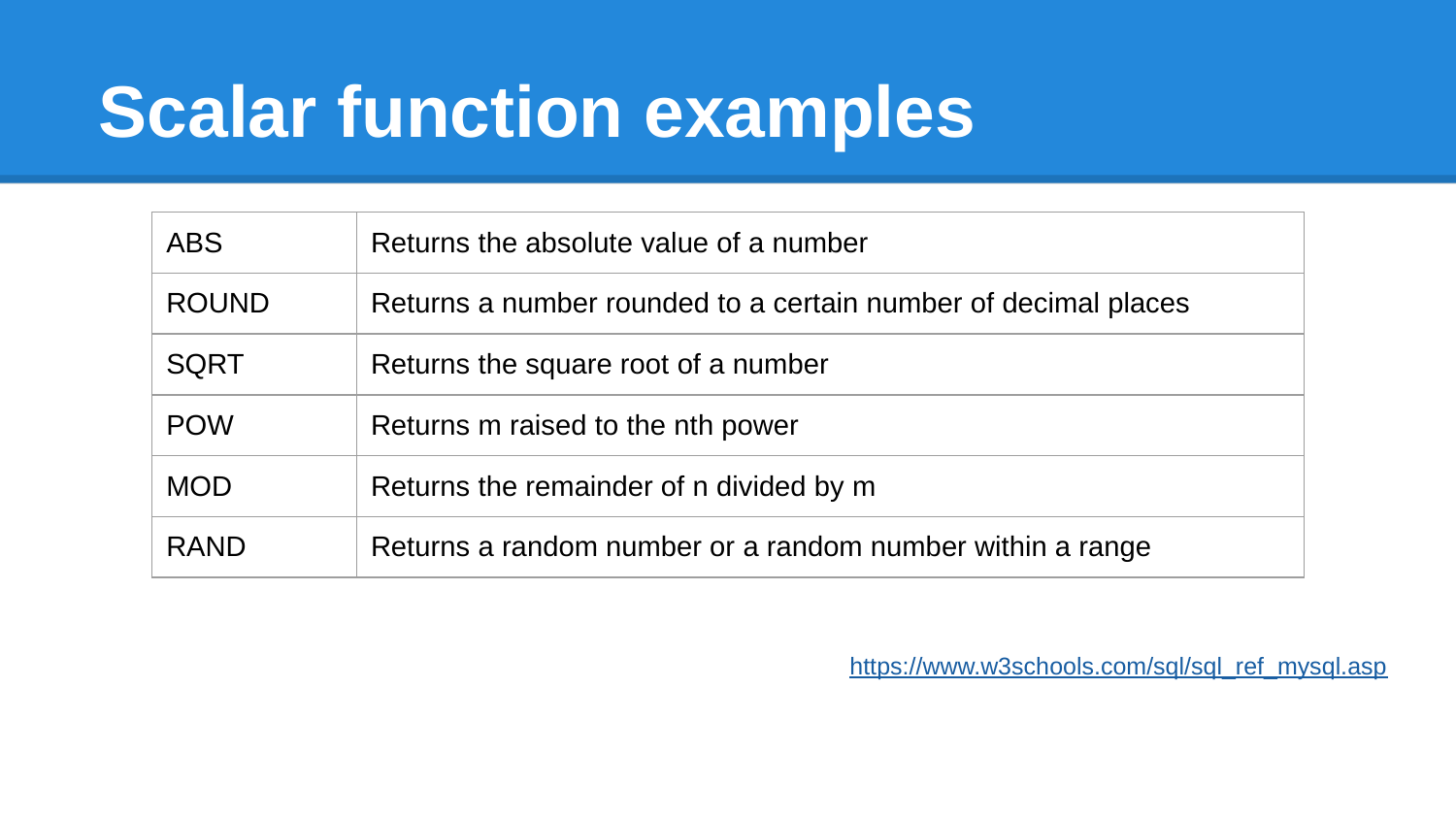

# Scalar function examples

https://www.w3schools.com/sql/sql_ref_mysql.asp

| ABS | Returns the absolute value of a number |
| --- | --- |
| ROUND | Returns a number rounded to a certain number of decimal places |
| SQRT | Returns the square root of a number |
| POW | Returns m raised to the nth power |
| MOD | Returns the remainder of n divided by m |
| RAND | Returns a random number or a random number within a range |